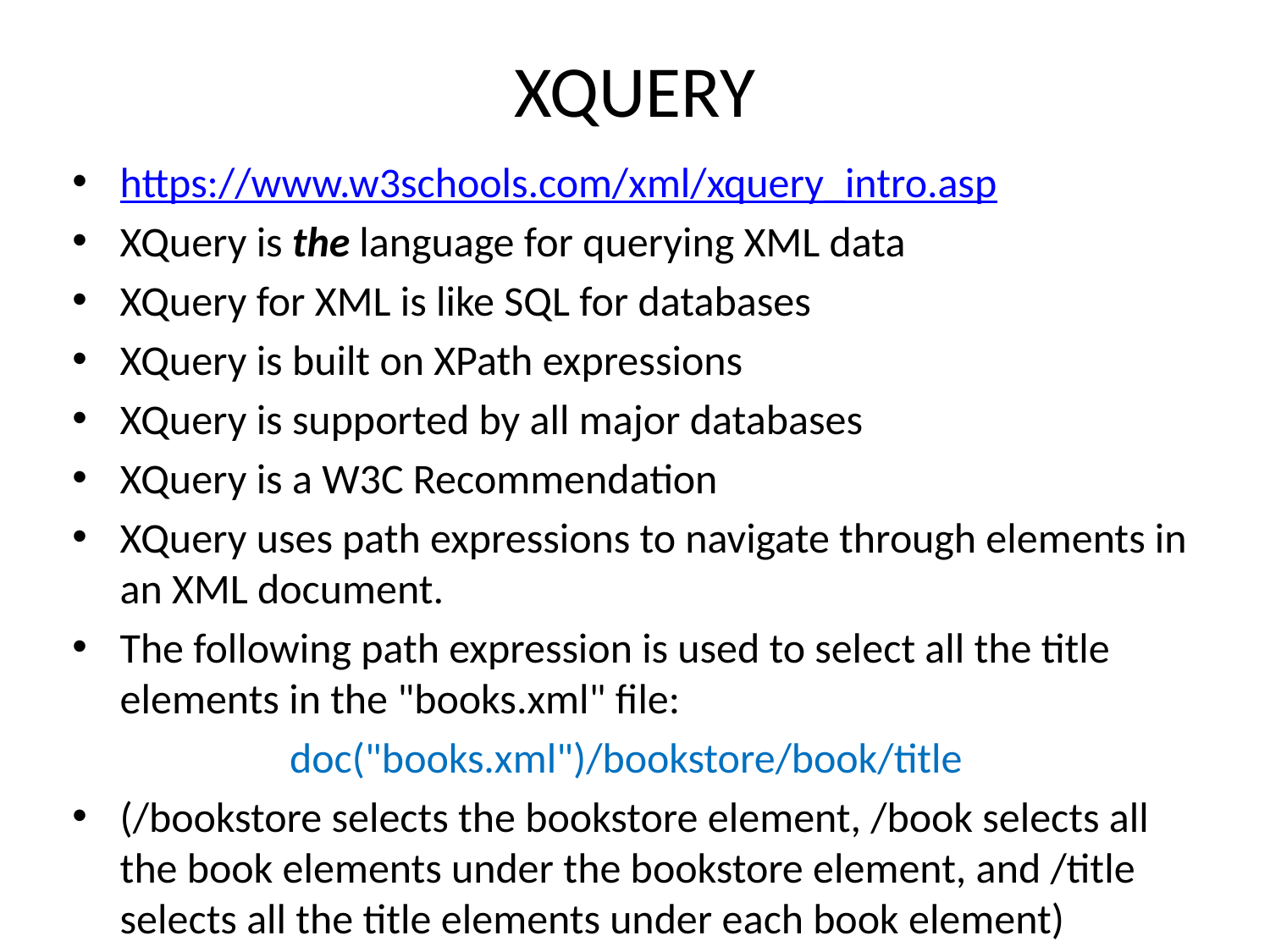

# XQUERY
https://www.w3schools.com/xml/xquery_intro.asp
XQuery is the language for querying XML data
XQuery for XML is like SQL for databases
XQuery is built on XPath expressions
XQuery is supported by all major databases
XQuery is a W3C Recommendation
XQuery uses path expressions to navigate through elements in an XML document.
The following path expression is used to select all the title elements in the "books.xml" file:
doc("books.xml")/bookstore/book/title
(/bookstore selects the bookstore element, /book selects all the book elements under the bookstore element, and /title selects all the title elements under each book element)